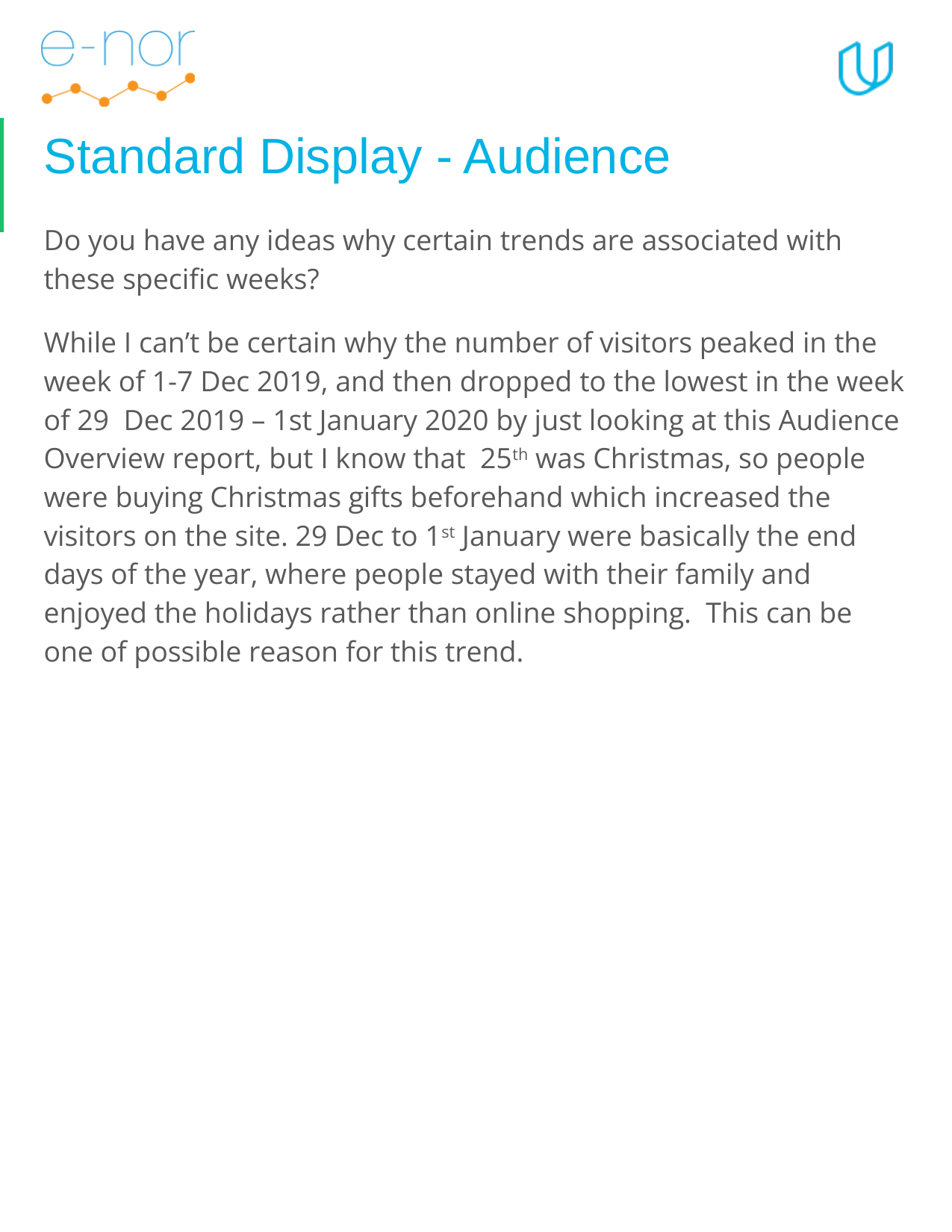

# Standard Display - Audience

Do you have any ideas why certain trends are associated with these specific weeks?
While I can’t be certain why the number of visitors peaked in the week of 1-7 Dec 2019, and then dropped to the lowest in the week of 29  Dec 2019 – 1st January 2020 by just looking at this Audience Overview report, but I know that  25th was Christmas, so people were buying Christmas gifts beforehand which increased the visitors on the site. 29 Dec to 1st January were basically the end days of the year, where people stayed with their family and enjoyed the holidays rather than online shopping.  This can be one of possible reason for this trend.